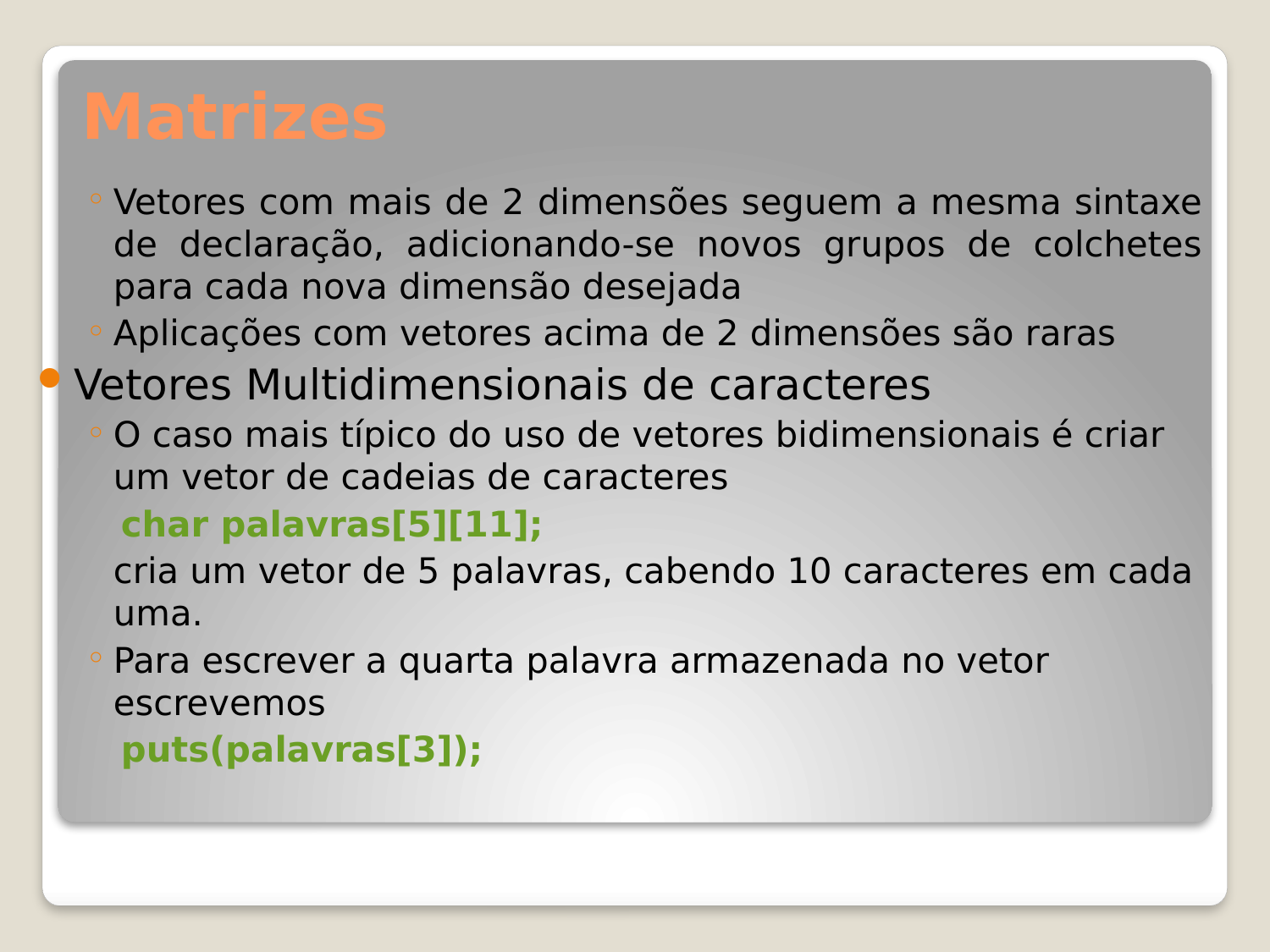

# Matrizes
Vetores com mais de 2 dimensões seguem a mesma sintaxe de declaração, adicionando-se novos grupos de colchetes para cada nova dimensão desejada
Aplicações com vetores acima de 2 dimensões são raras
Vetores Multidimensionais de caracteres
O caso mais típico do uso de vetores bidimensionais é criar um vetor de cadeias de caracteres
char palavras[5][11];
	cria um vetor de 5 palavras, cabendo 10 caracteres em cada uma.
Para escrever a quarta palavra armazenada no vetor escrevemos
puts(palavras[3]);